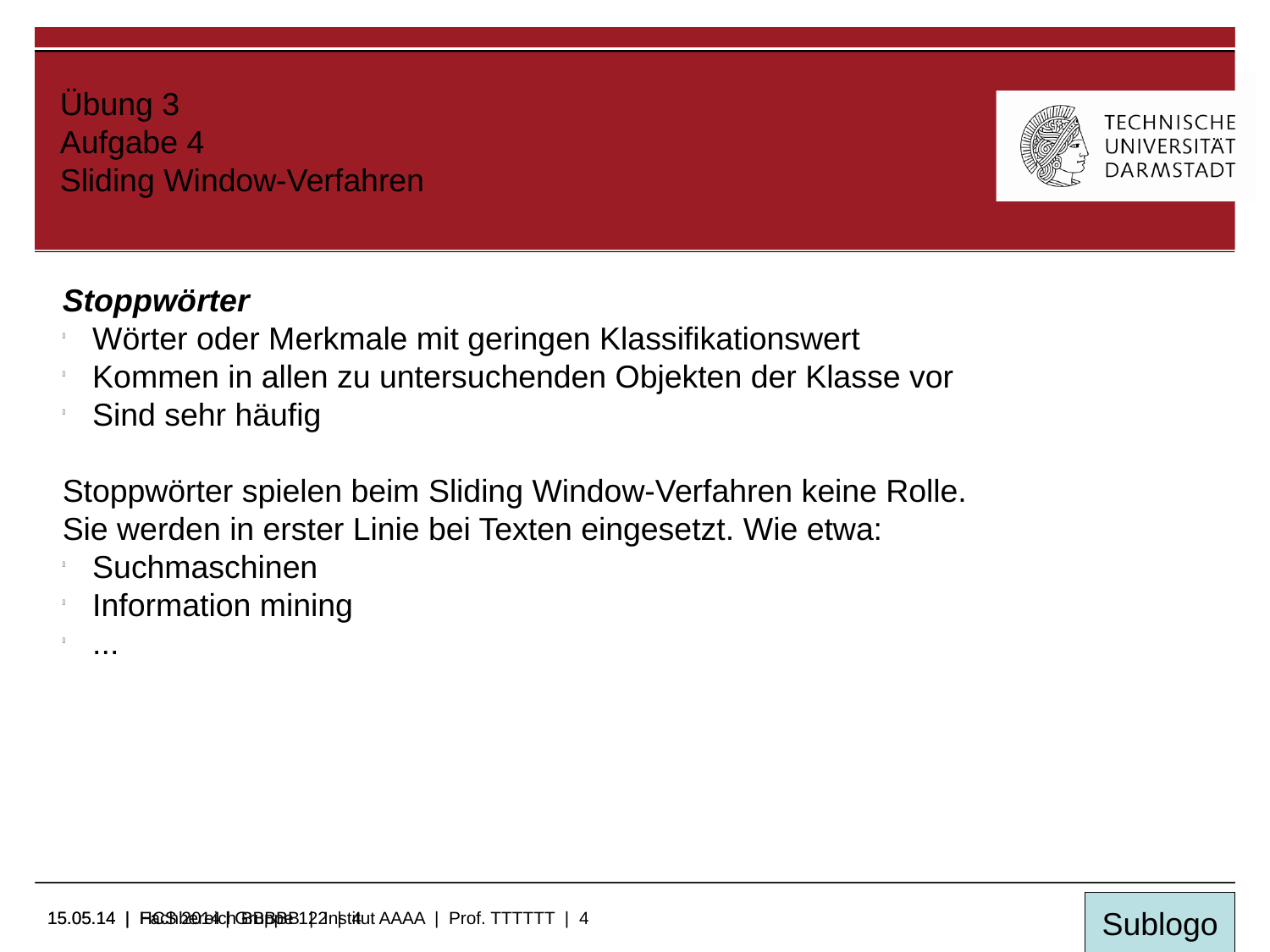

Übung 3
Aufgabe 4
Sliding Window-Verfahren
Stoppwörter
Wörter oder Merkmale mit geringen Klassifikationswert
Kommen in allen zu untersuchenden Objekten der Klasse vor
Sind sehr häufig

Stoppwörter spielen beim Sliding Window-Verfahren keine Rolle.
Sie werden in erster Linie bei Texten eingesetzt. Wie etwa:
Suchmaschinen
Information mining
...